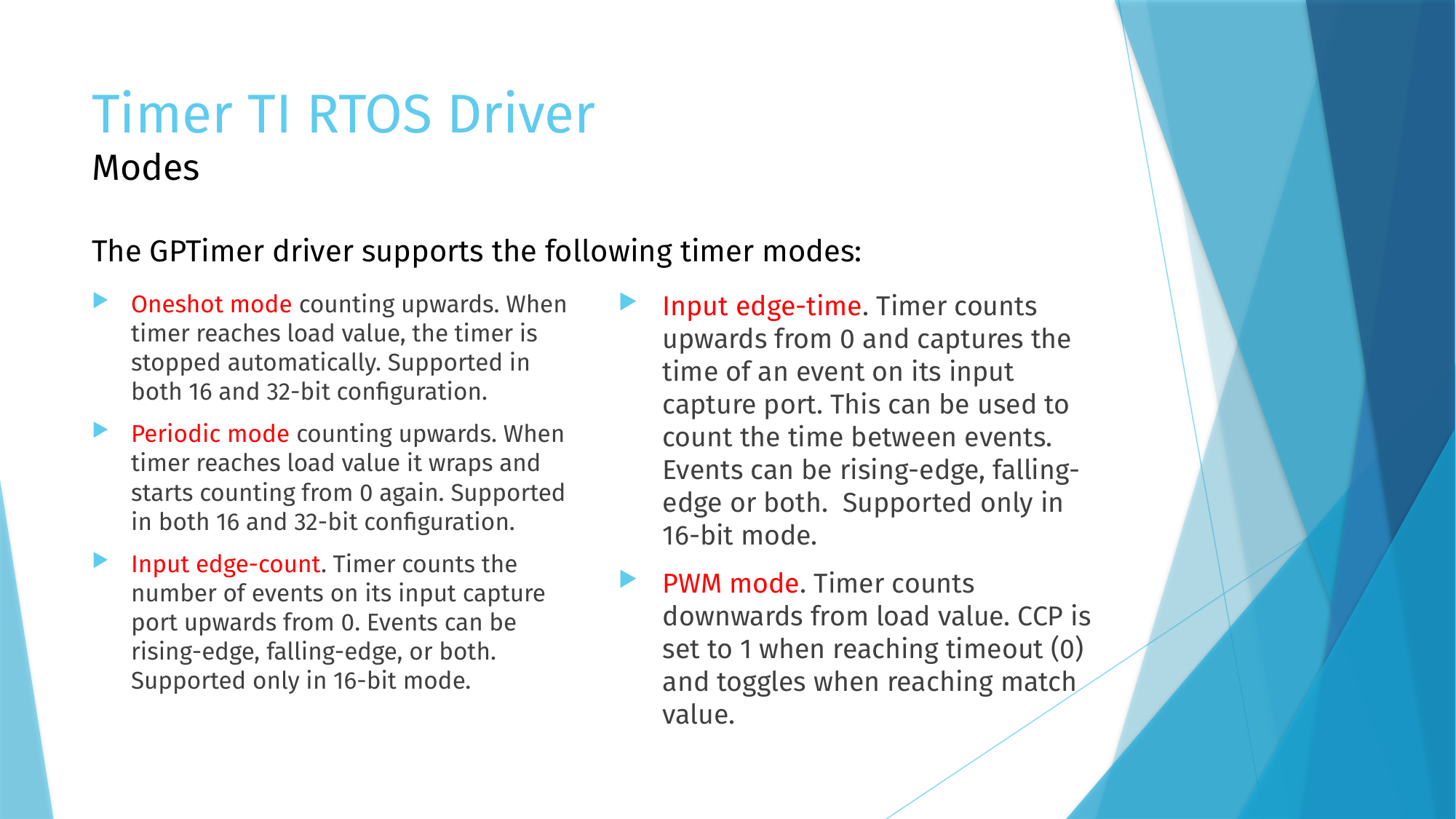

# Timer TI RTOS Driver Modes The GPTimer driver supports the following timer modes:
Input edge-time. Timer counts upwards from 0 and captures the time of an event on its input capture port. This can be used to count the time between events. Events can be rising-edge, falling-edge or both.  Supported only in 16-bit mode.
PWM mode. Timer counts downwards from load value. CCP is set to 1 when reaching timeout (0) and toggles when reaching match value.
Oneshot mode counting upwards. When timer reaches load value, the timer is stopped automatically. Supported in both 16 and 32-bit configuration.
Periodic mode counting upwards. When timer reaches load value it wraps and starts counting from 0 again. Supported in both 16 and 32-bit configuration.
Input edge-count. Timer counts the number of events on its input capture port upwards from 0. Events can be rising-edge, falling-edge, or both. Supported only in 16-bit mode.